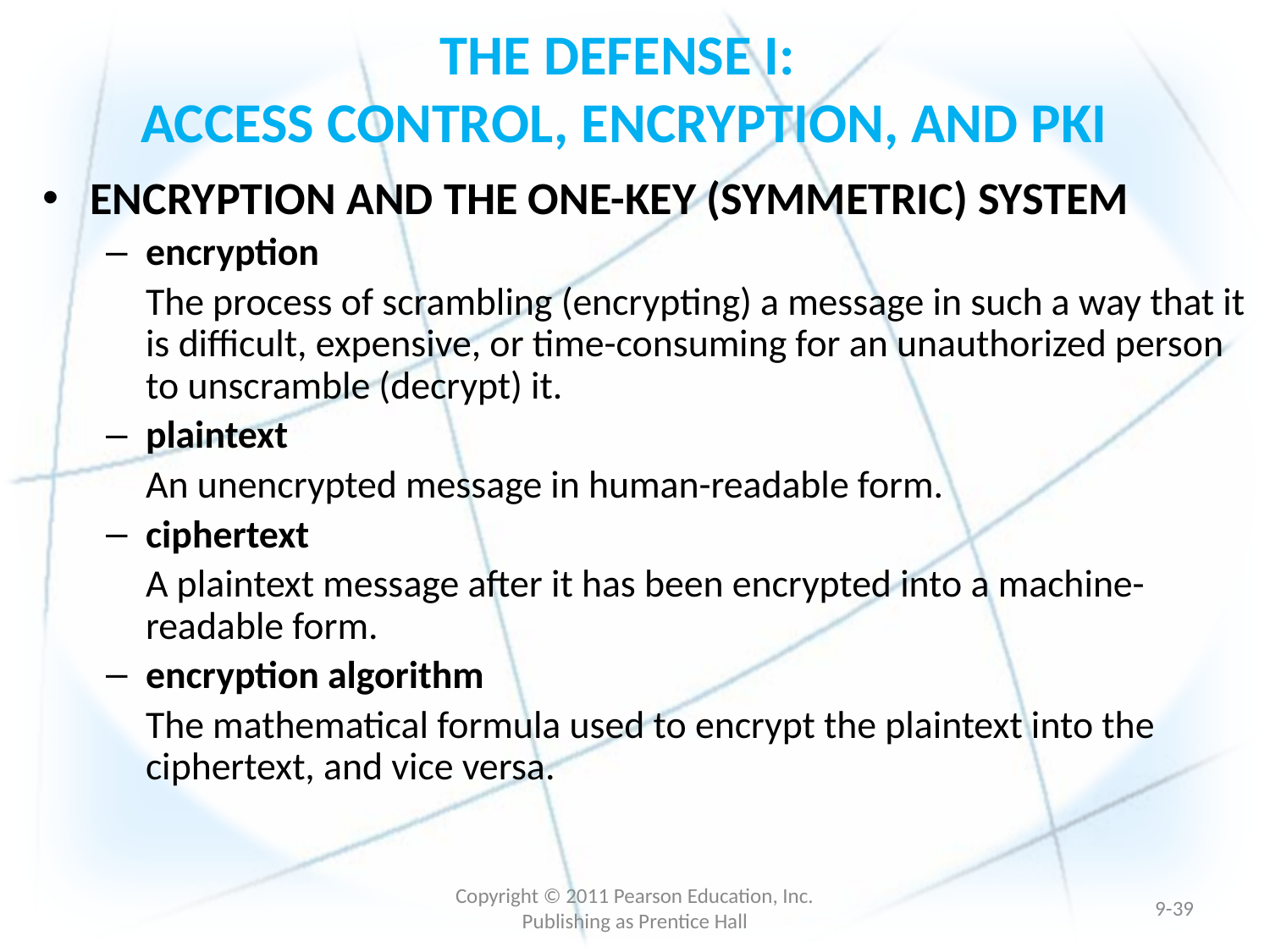

THE DEFENSE I:
ACCESS CONTROL, ENCRYPTION, AND PKI
ENCRYPTION AND THE ONE-KEY (SYMMETRIC) SYSTEM
encryption
	The process of scrambling (encrypting) a message in such a way that it is difficult, expensive, or time-consuming for an unauthorized person to unscramble (decrypt) it.
plaintext
	An unencrypted message in human-readable form.
ciphertext
	A plaintext message after it has been encrypted into a machine-readable form.
encryption algorithm
	The mathematical formula used to encrypt the plaintext into the ciphertext, and vice versa.

Copyright © 2011 Pearson Education, Inc. Publishing as Prentice Hall
9-39